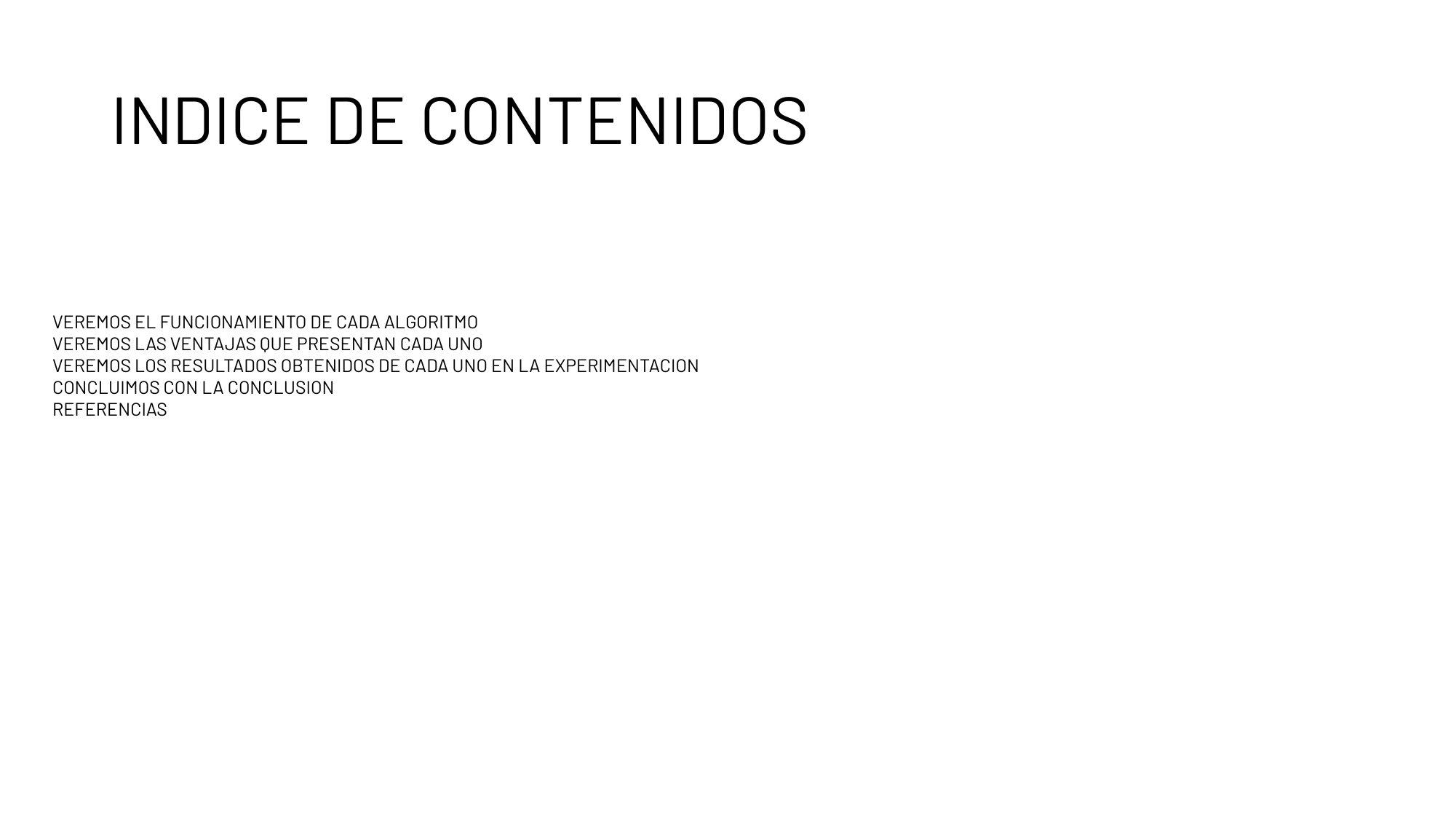

# INDICE DE CONTENIDOS
VEREMOS EL FUNCIONAMIENTO DE CADA ALGORITMO
VEREMOS LAS VENTAJAS QUE PRESENTAN CADA UNO
VEREMOS LOS RESULTADOS OBTENIDOS DE CADA UNO EN LA EXPERIMENTACION
CONCLUIMOS CON LA CONCLUSION
REFERENCIAS